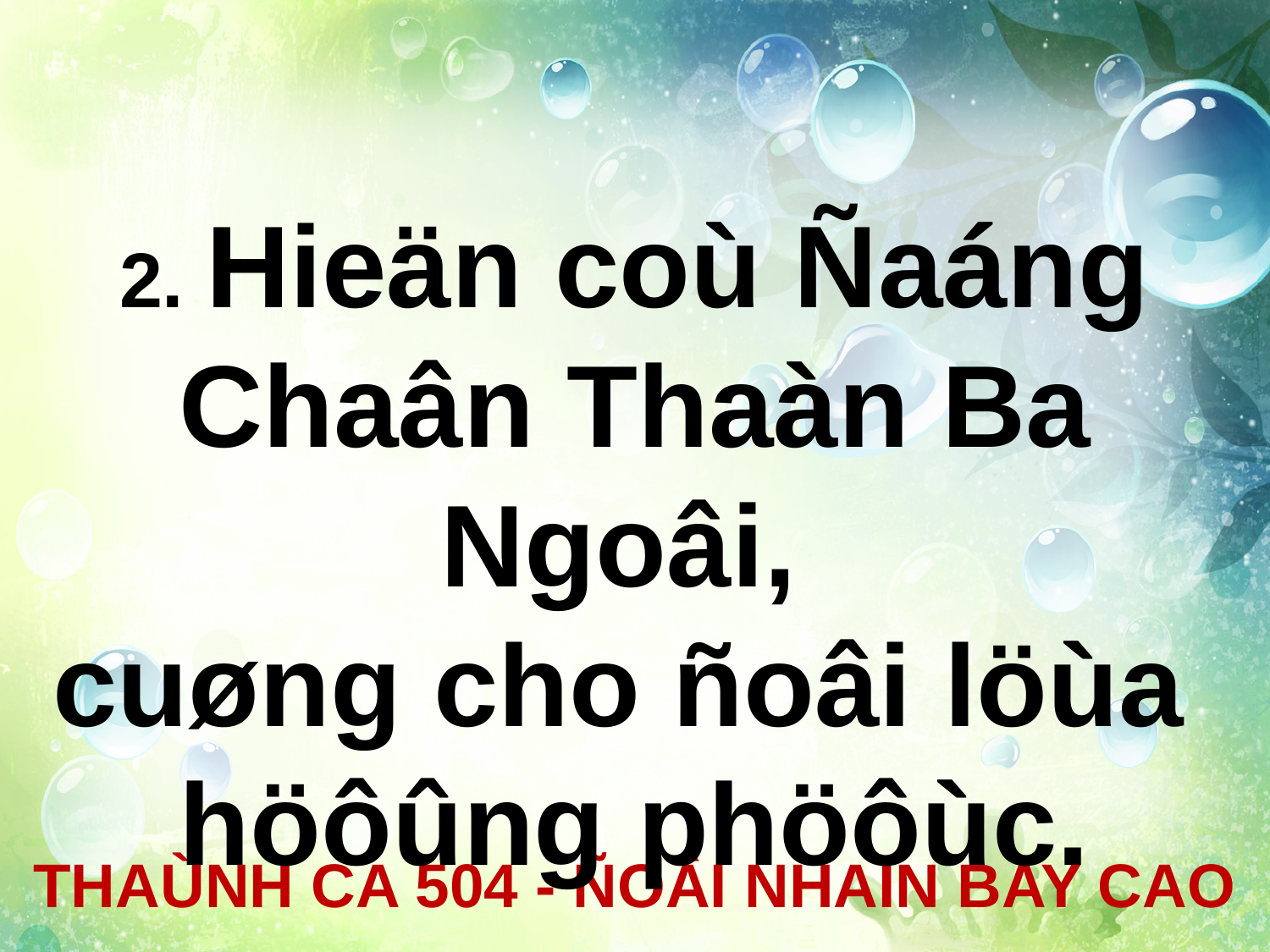

2. Hieän coù Ñaáng Chaân Thaàn Ba Ngoâi,
cuøng cho ñoâi löùa
höôûng phöôùc.
THAÙNH CA 504 - ÑOÂI NHAÏN BAY CAO